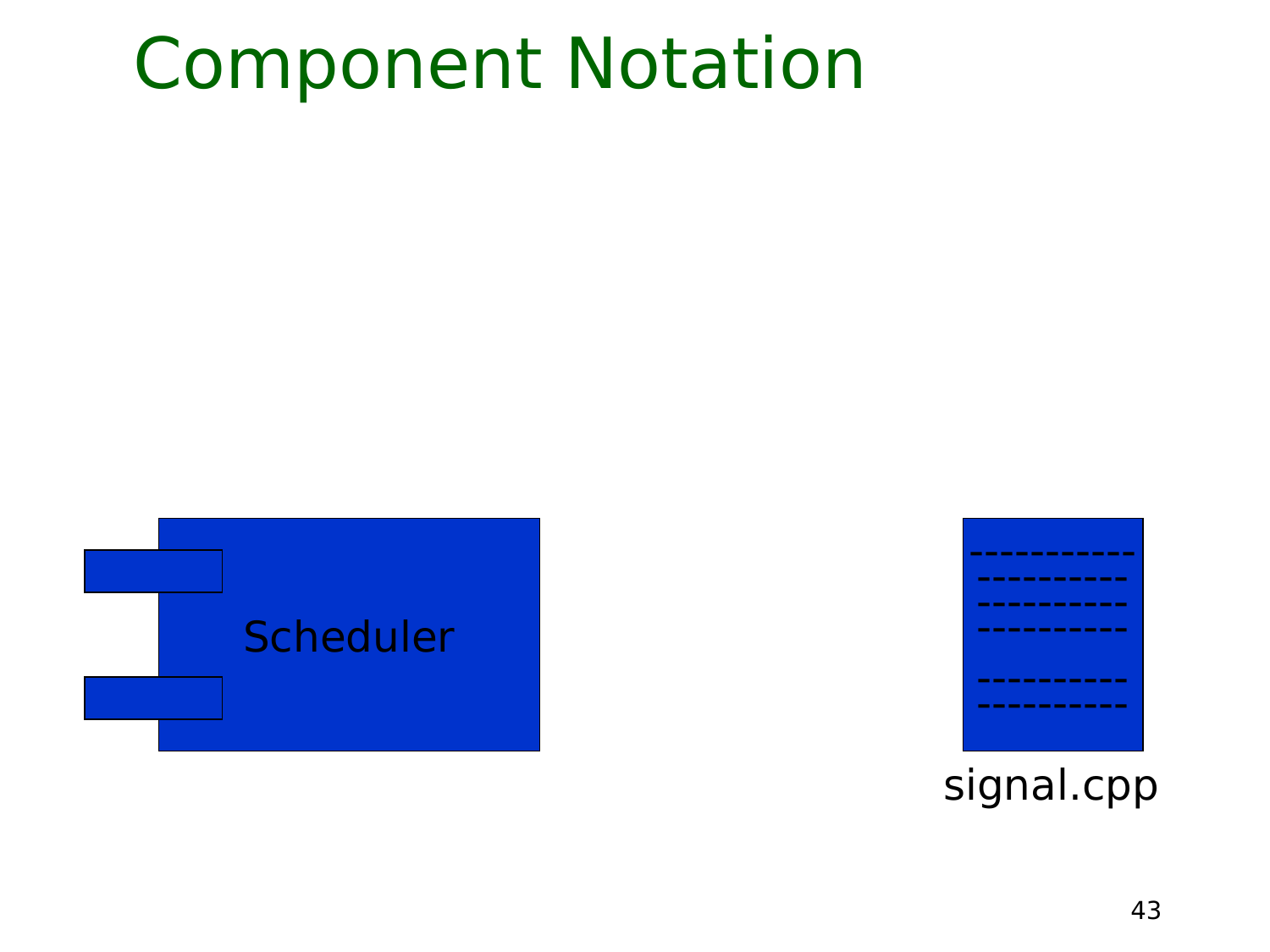

# Component Notation

Scheduler

-----------
----------
----------
----------

----------
----------
signal.cpp
43